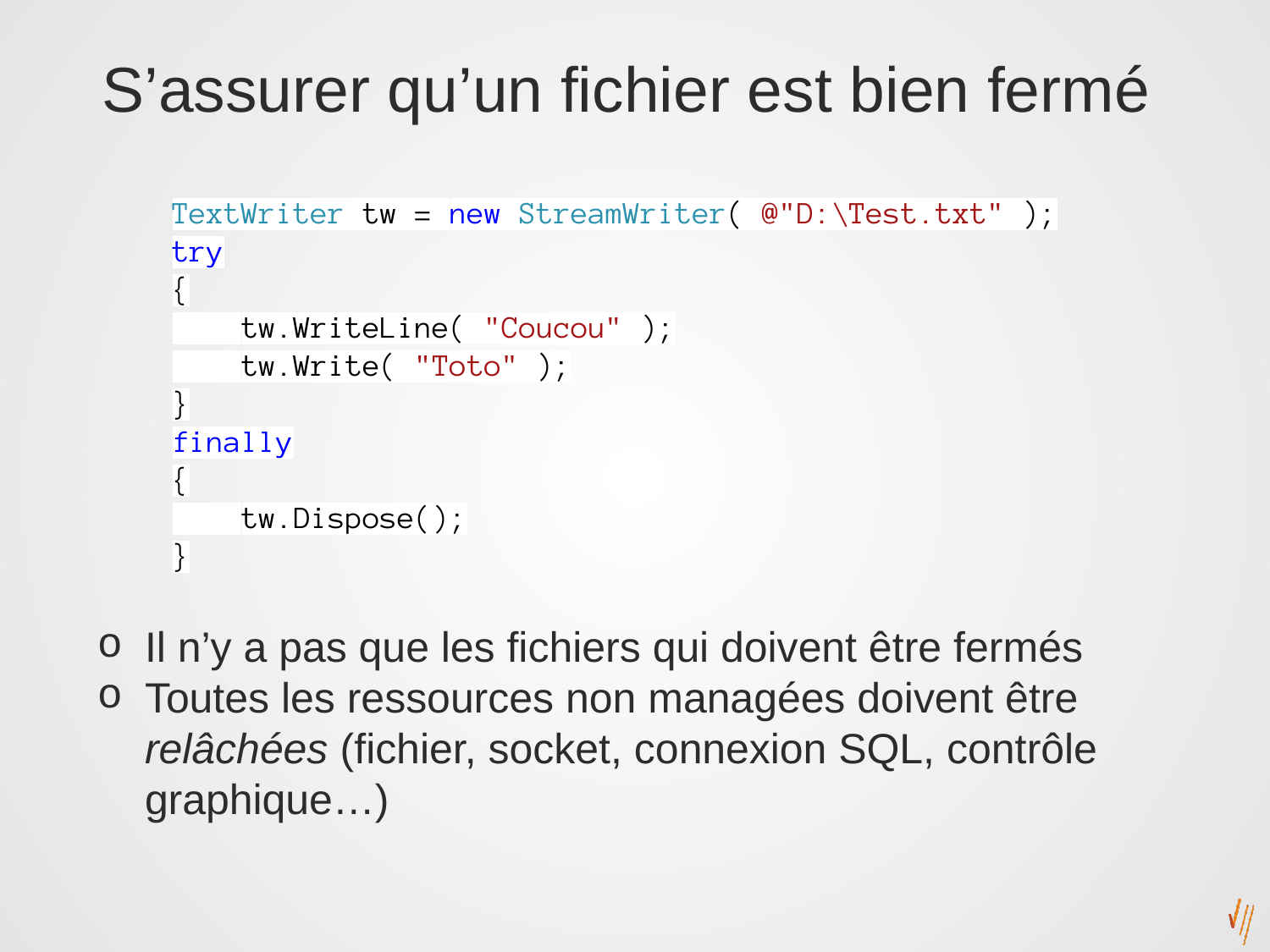

# S’assurer qu’un fichier est bien fermé
TextWriter tw = new StreamWriter( @"D:\Test.txt" );
try
{
    tw.WriteLine( "Coucou" );
    tw.Write( "Toto" );
}
finally
{
    tw.Dispose();
}
Il n’y a pas que les fichiers qui doivent être fermés
Toutes les ressources non managées doivent être relâchées (fichier, socket, connexion SQL, contrôle graphique…)